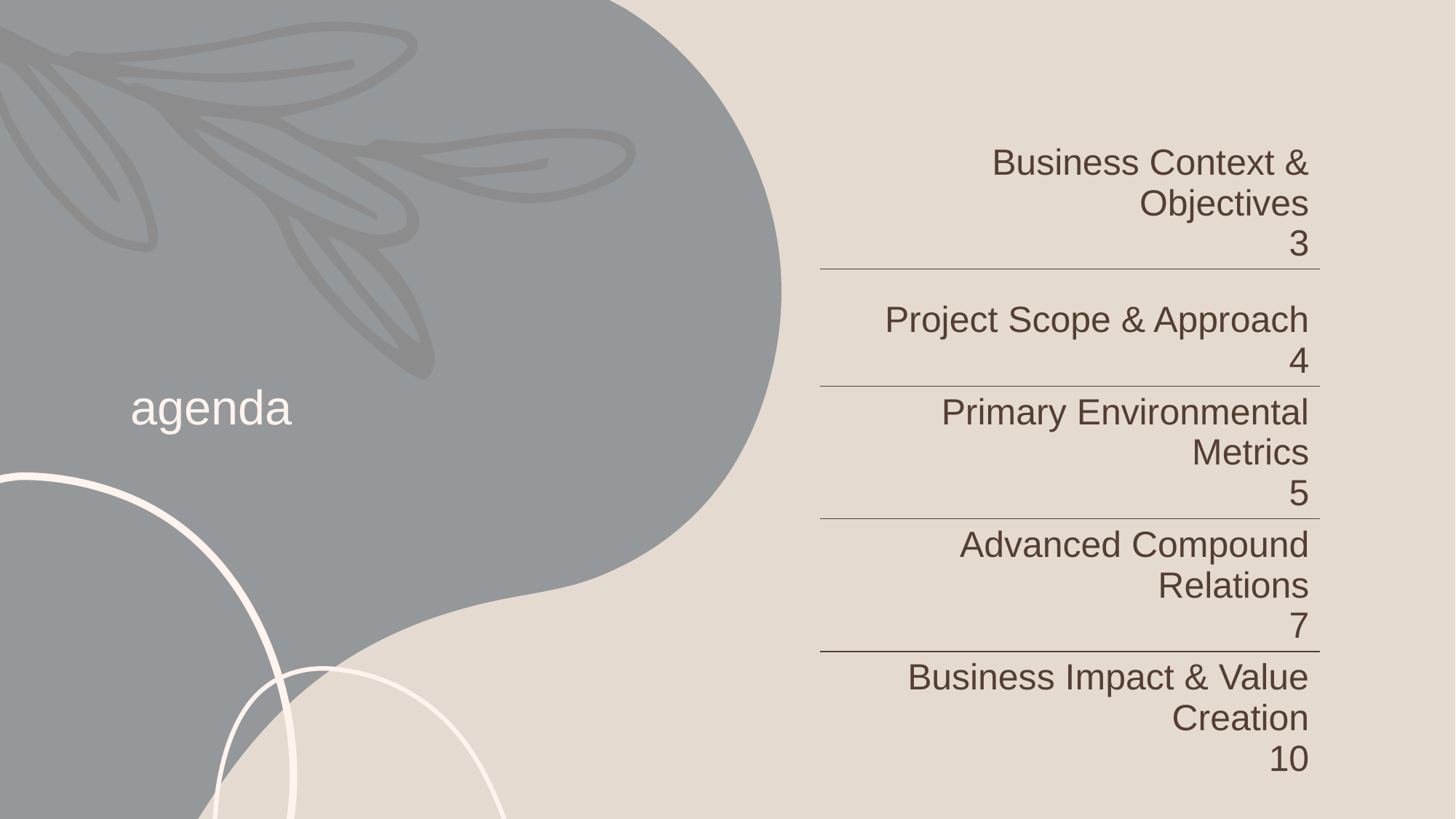

# agenda
| Business Context & Objectives 3 |
| --- |
| Project Scope & Approach 4 |
| Primary Environmental Metrics 5 |
| Advanced Compound Relations 7 |
| Business Impact & Value Creation 10 |